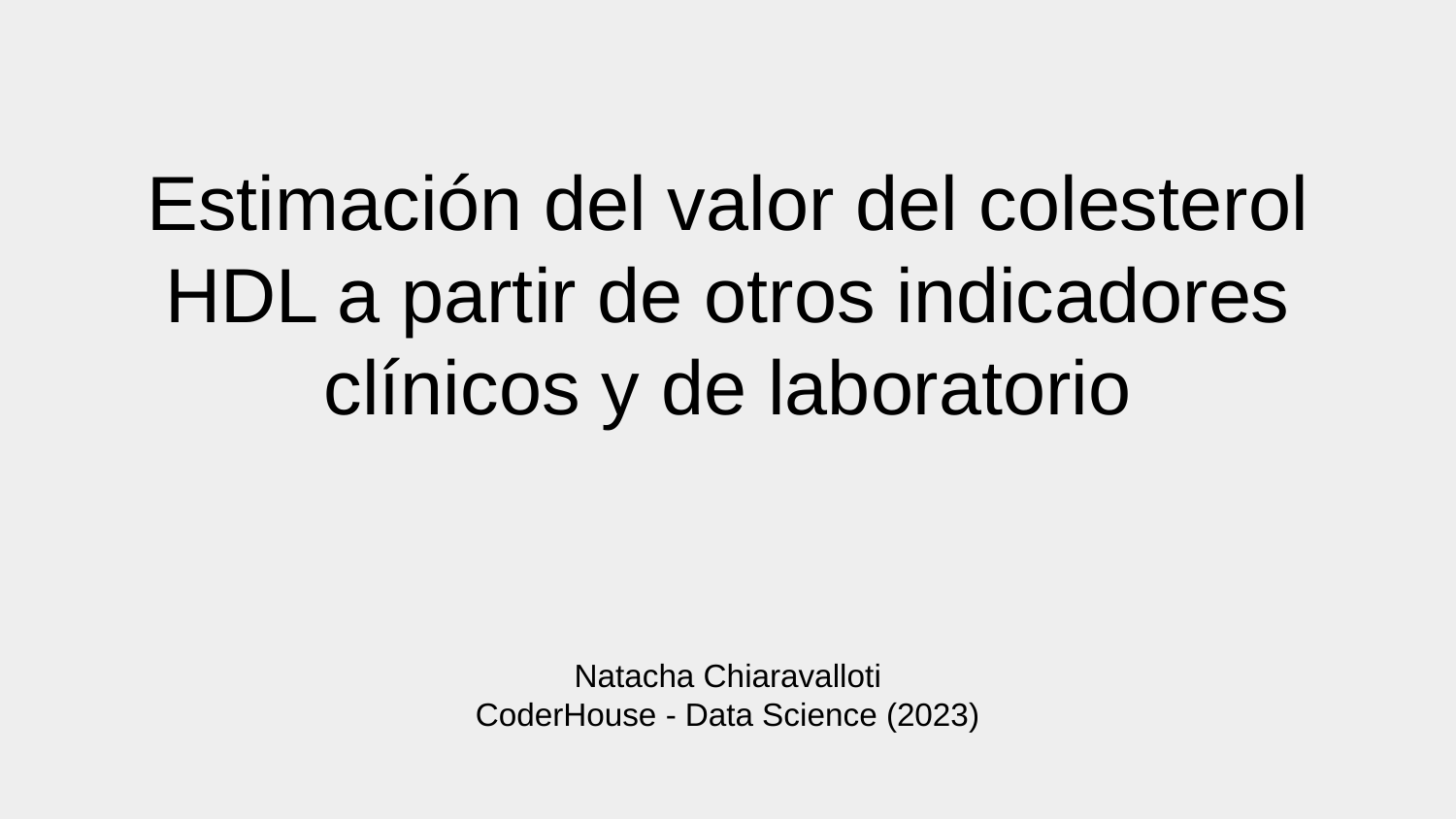

# Estimación del valor del colesterol HDL a partir de otros indicadores clínicos y de laboratorio
Natacha Chiaravalloti
CoderHouse - Data Science (2023)